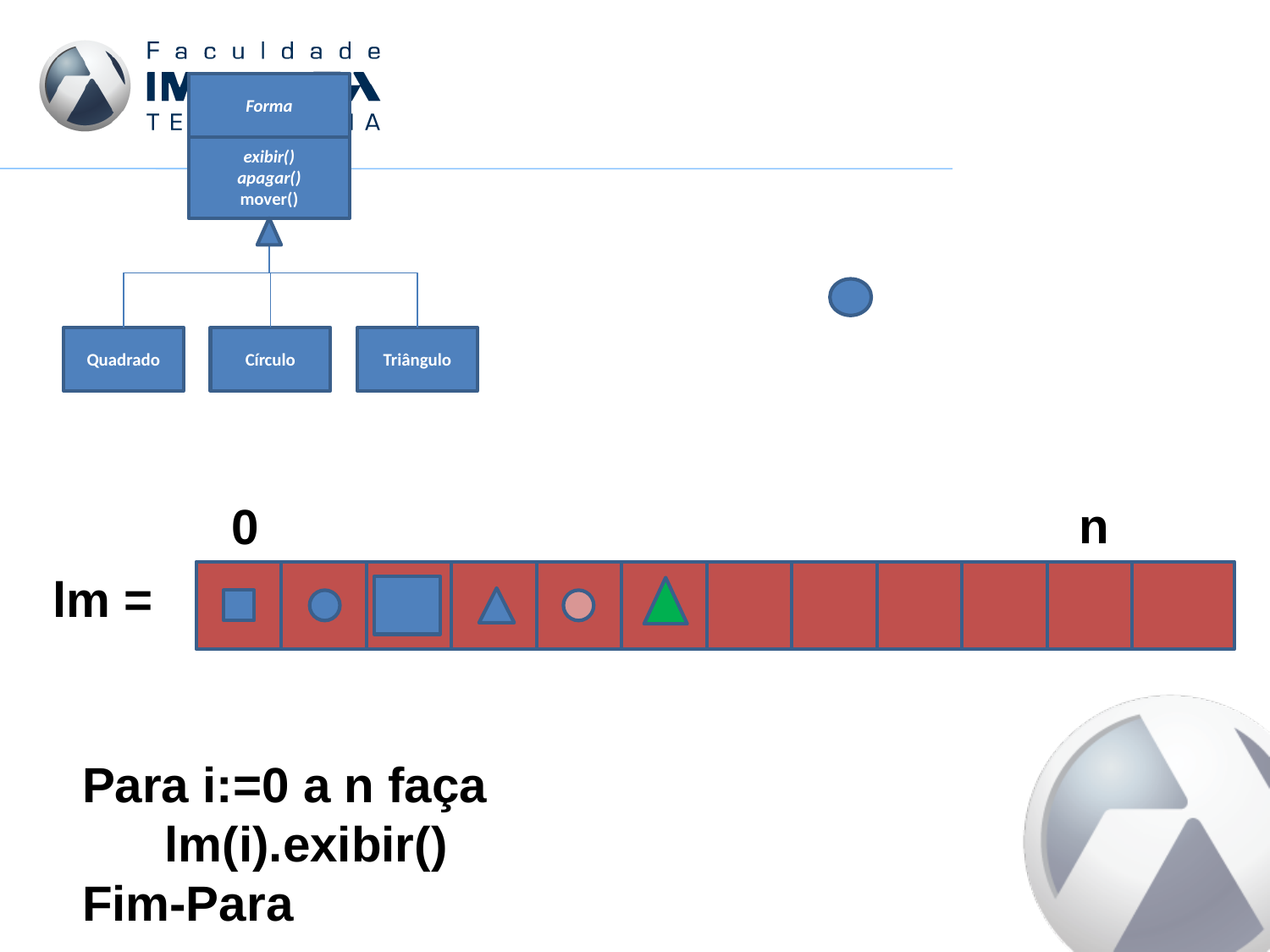

Forma
exibir()
apagar()
mover()

Quadrado
Círculo
Triângulo
n
0

lm =

Para i:=0 a n faça
      lm(i).exibir()
Fim-Para